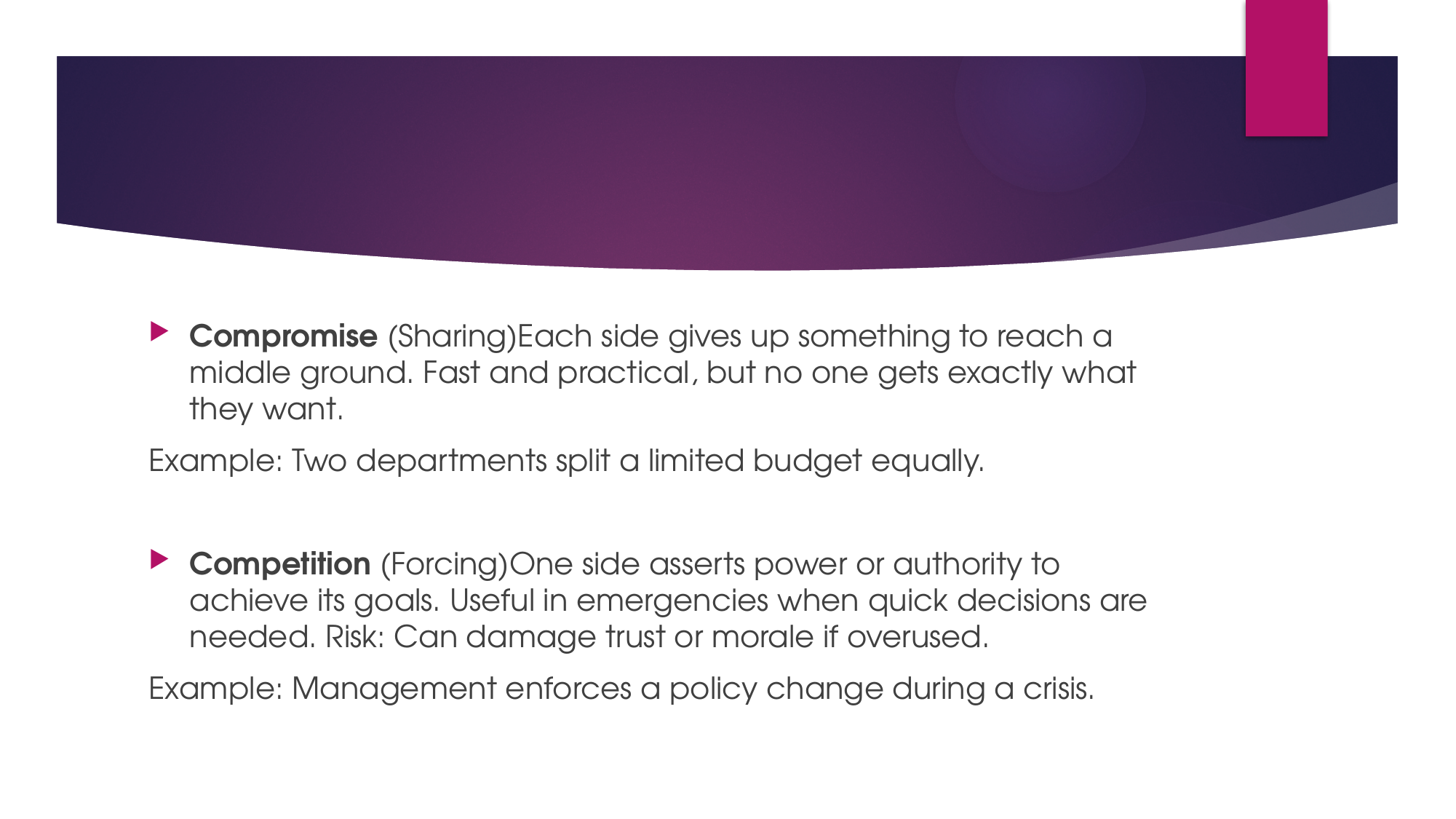

#
Compromise (Sharing)Each side gives up something to reach a middle ground. Fast and practical, but no one gets exactly what they want.
Example: Two departments split a limited budget equally.

Competition (Forcing)One side asserts power or authority to achieve its goals. Useful in emergencies when quick decisions are needed. Risk: Can damage trust or morale if overused.
Example: Management enforces a policy change during a crisis.